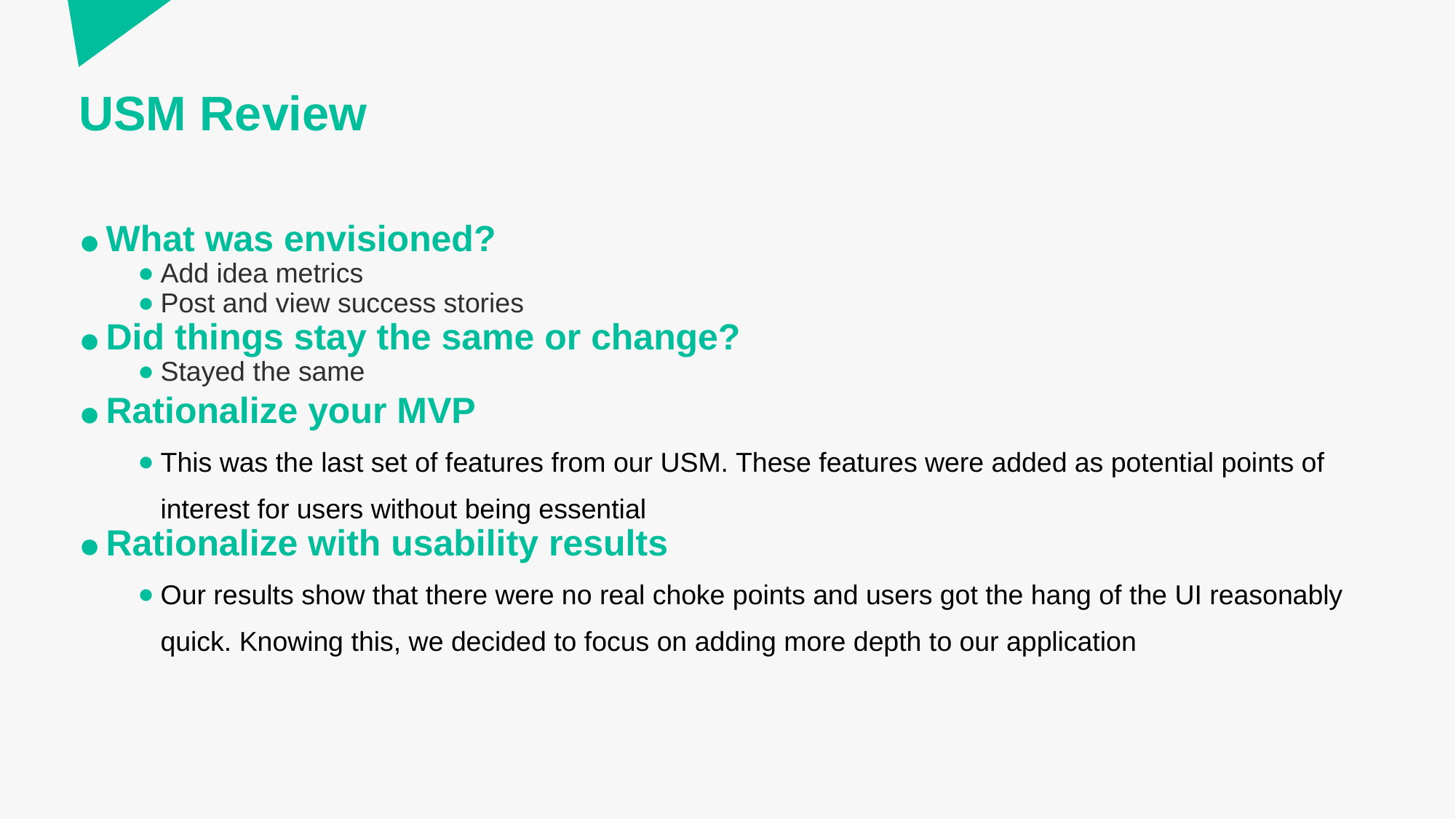

# USM Review

What was envisioned?
Add idea metrics
Post and view success stories
Did things stay the same or change?
Stayed the same
Rationalize your MVP
This was the last set of features from our USM. These features were added as potential points of interest for users without being essential
Rationalize with usability results
Our results show that there were no real choke points and users got the hang of the UI reasonably quick. Knowing this, we decided to focus on adding more depth to our application